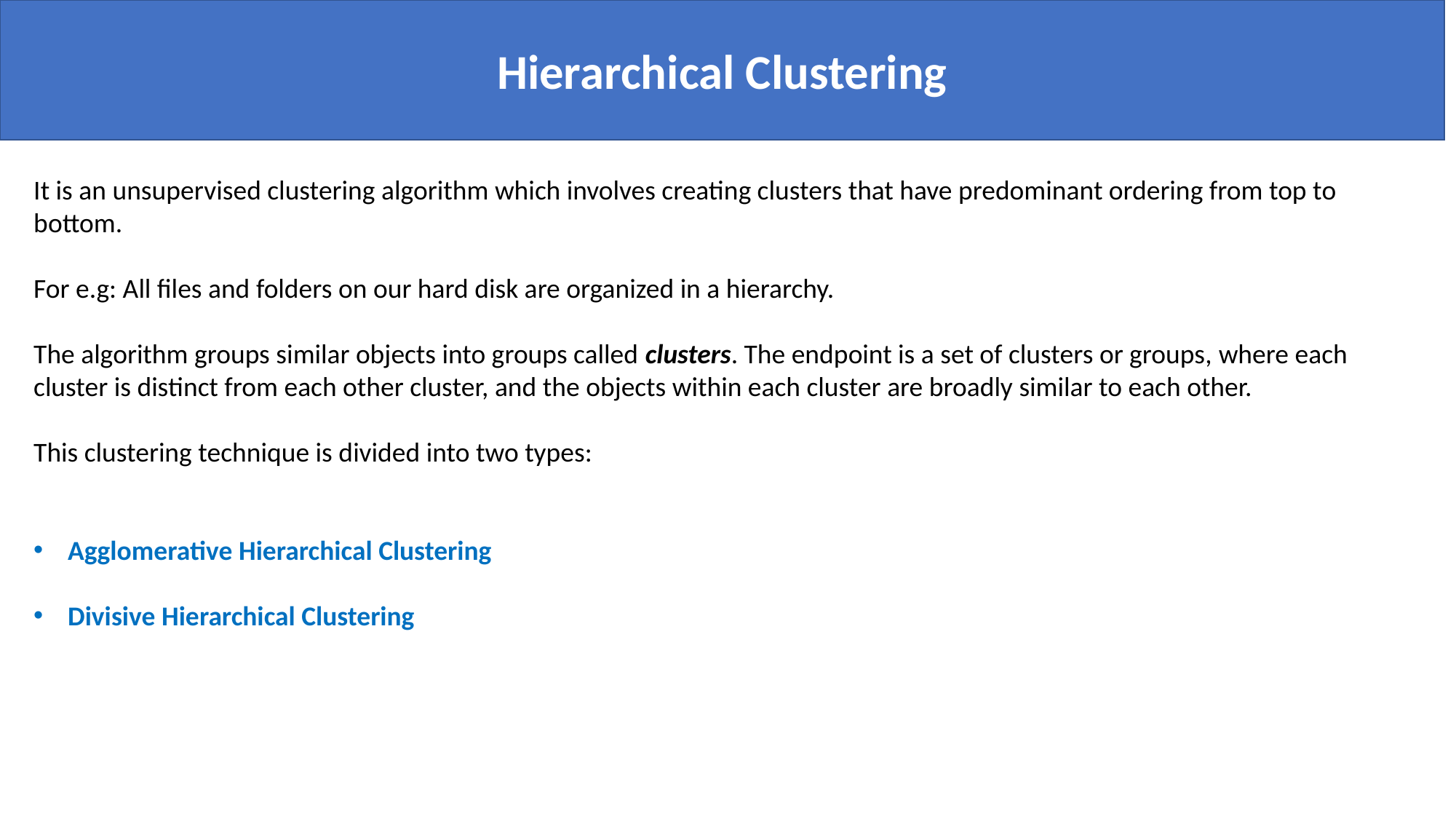

Hierarchical Clustering
It is an unsupervised clustering algorithm which involves creating clusters that have predominant ordering from top to bottom.

For e.g: All files and folders on our hard disk are organized in a hierarchy.

The algorithm groups similar objects into groups called clusters. The endpoint is a set of clusters or groups, where each cluster is distinct from each other cluster, and the objects within each cluster are broadly similar to each other.

This clustering technique is divided into two types:

Agglomerative Hierarchical Clustering
Divisive Hierarchical Clustering